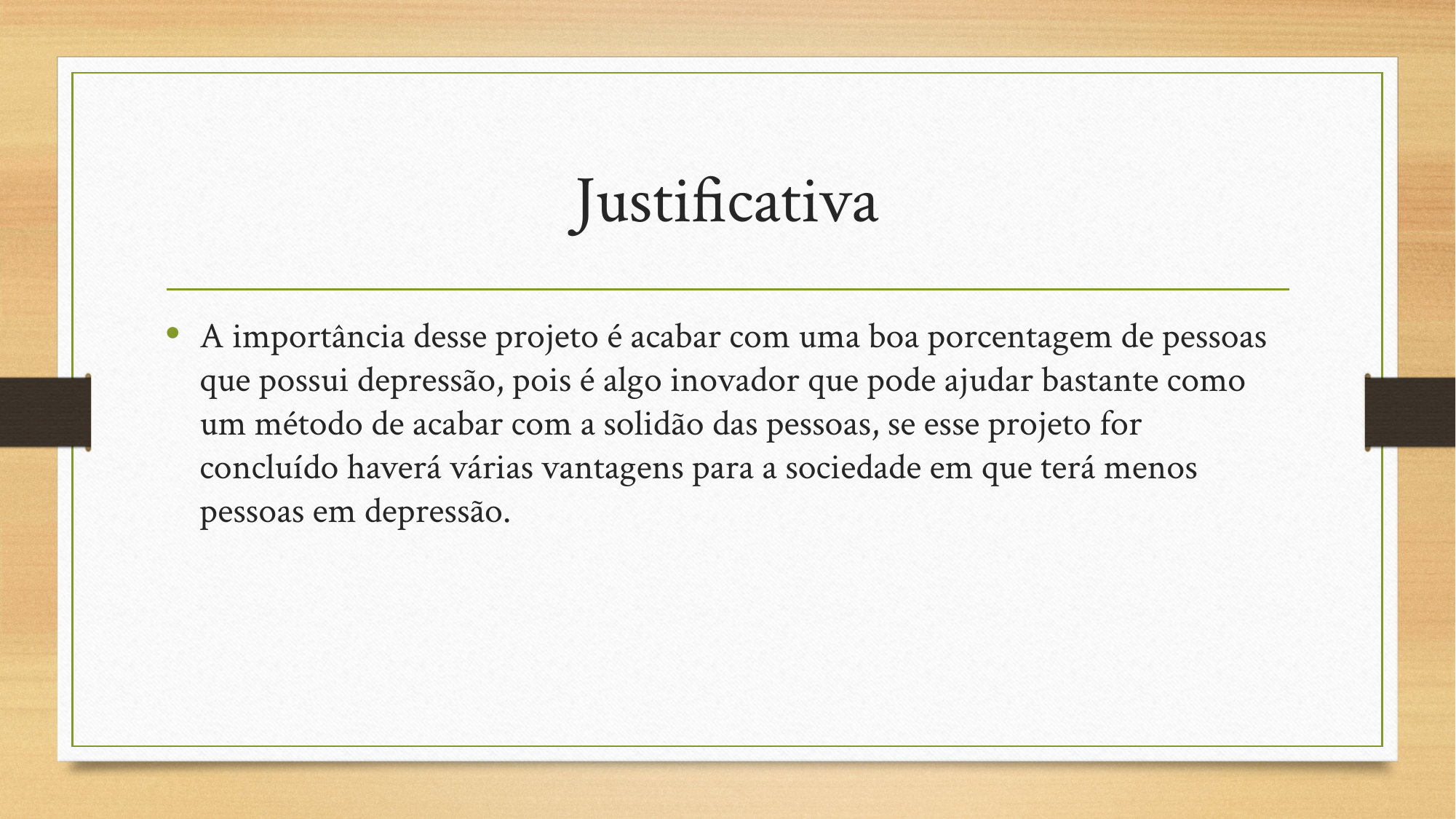

# Justificativa
A importância desse projeto é acabar com uma boa porcentagem de pessoas que possui depressão, pois é algo inovador que pode ajudar bastante como um método de acabar com a solidão das pessoas, se esse projeto for concluído haverá várias vantagens para a sociedade em que terá menos pessoas em depressão.